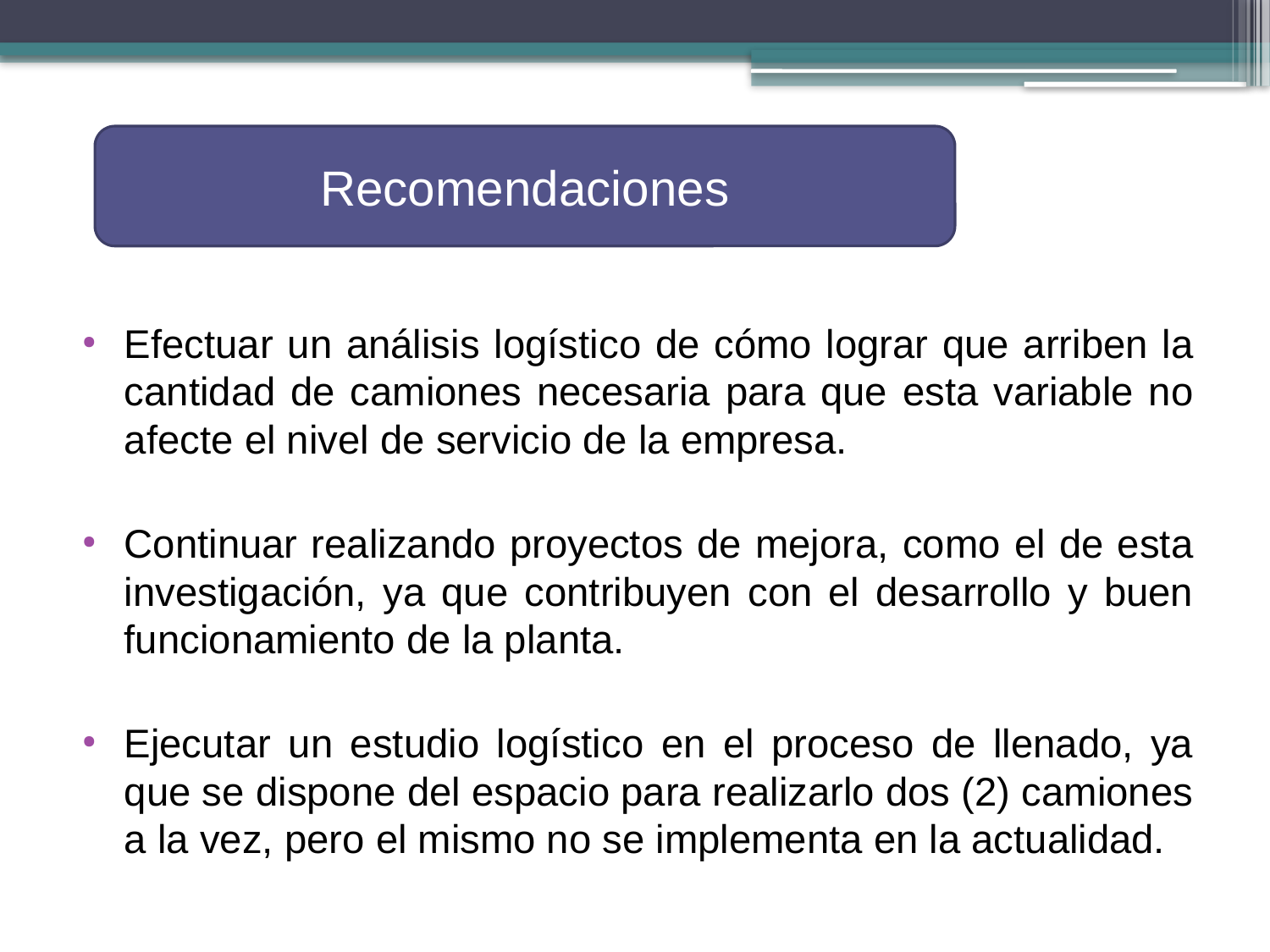

Recomendaciones
Efectuar un análisis logístico de cómo lograr que arriben la cantidad de camiones necesaria para que esta variable no afecte el nivel de servicio de la empresa.

Continuar realizando proyectos de mejora, como el de esta investigación, ya que contribuyen con el desarrollo y buen funcionamiento de la planta.

Ejecutar un estudio logístico en el proceso de llenado, ya que se dispone del espacio para realizarlo dos (2) camiones a la vez, pero el mismo no se implementa en la actualidad.